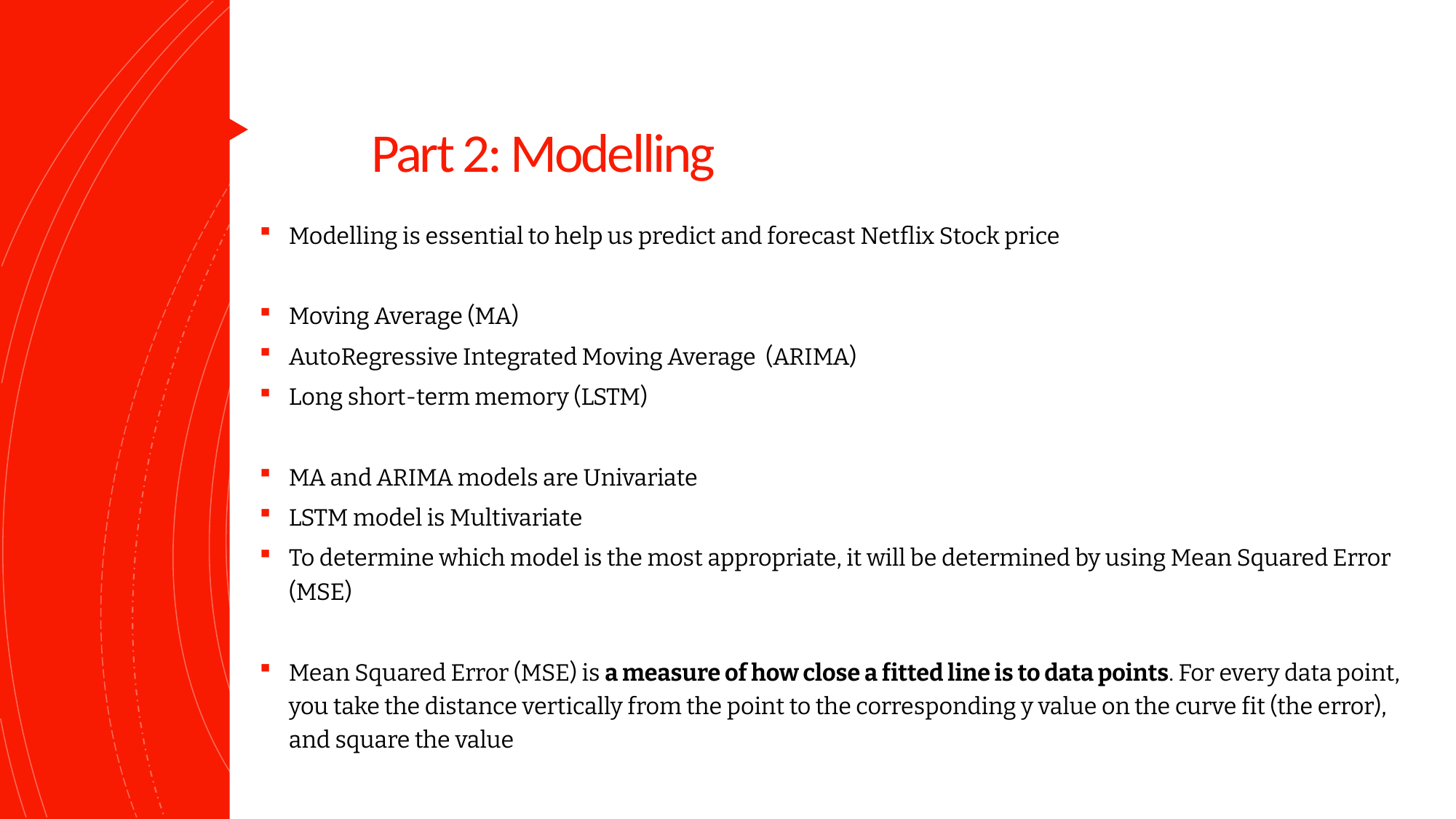

# Part 2: Modelling

Modelling is essential to help us predict and forecast Netflix Stock price

Moving Average (MA)
AutoRegressive Integrated Moving Average  (ARIMA)
Long short-term memory (LSTM)

MA and ARIMA models are Univariate
LSTM model is Multivariate
To determine which model is the most appropriate, it will be determined by using Mean Squared Error (MSE)

Mean Squared Error (MSE) is a measure of how close a fitted line is to data points. For every data point, you take the distance vertically from the point to the corresponding y value on the curve fit (the error), and square the value